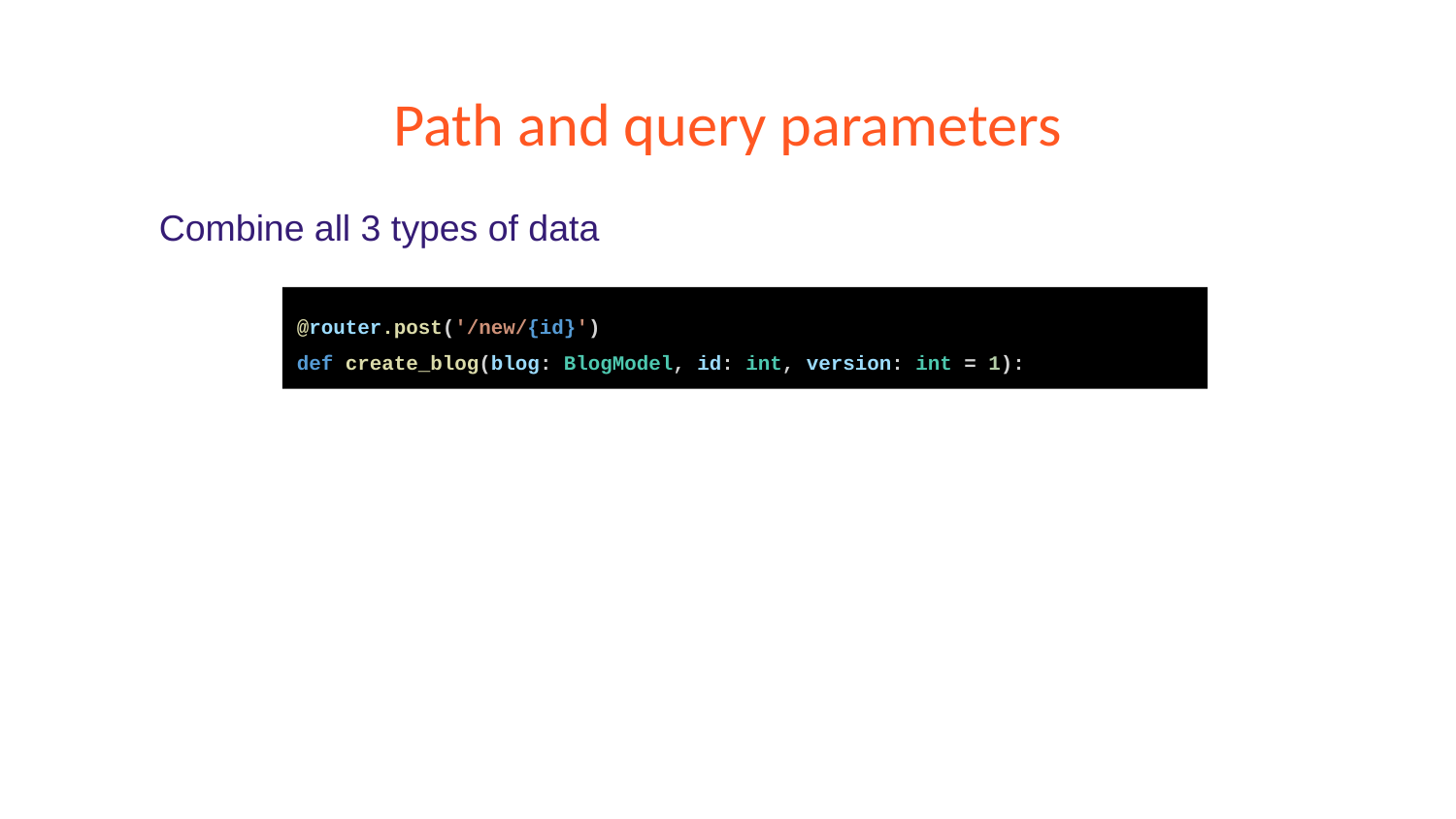

# Path and query parameters
Combine all 3 types of data
@router.post('/new/{id}')
def create_blog(blog: BlogModel, id: int, version: int = 1):